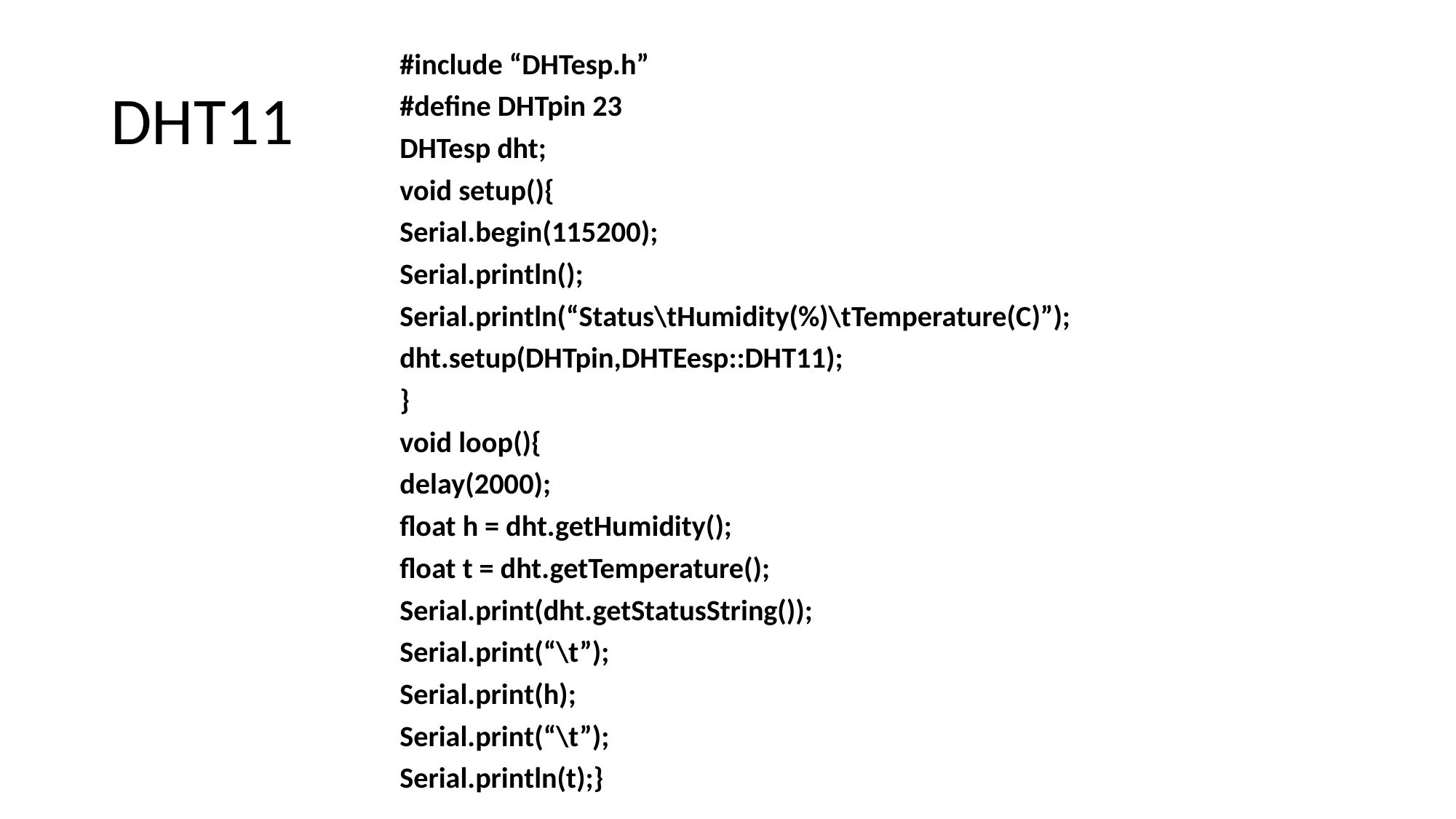

# DHT11
#include “DHTesp.h”
#define DHTpin 23
DHTesp dht;
void setup(){
Serial.begin(115200);
Serial.println();
Serial.println(“Status\tHumidity(%)\tTemperature(C)”);
dht.setup(DHTpin,DHTEesp::DHT11);
}
void loop(){
delay(2000);
float h = dht.getHumidity();
float t = dht.getTemperature();
Serial.print(dht.getStatusString());
Serial.print(“\t”);
Serial.print(h);
Serial.print(“\t”);
Serial.println(t);}